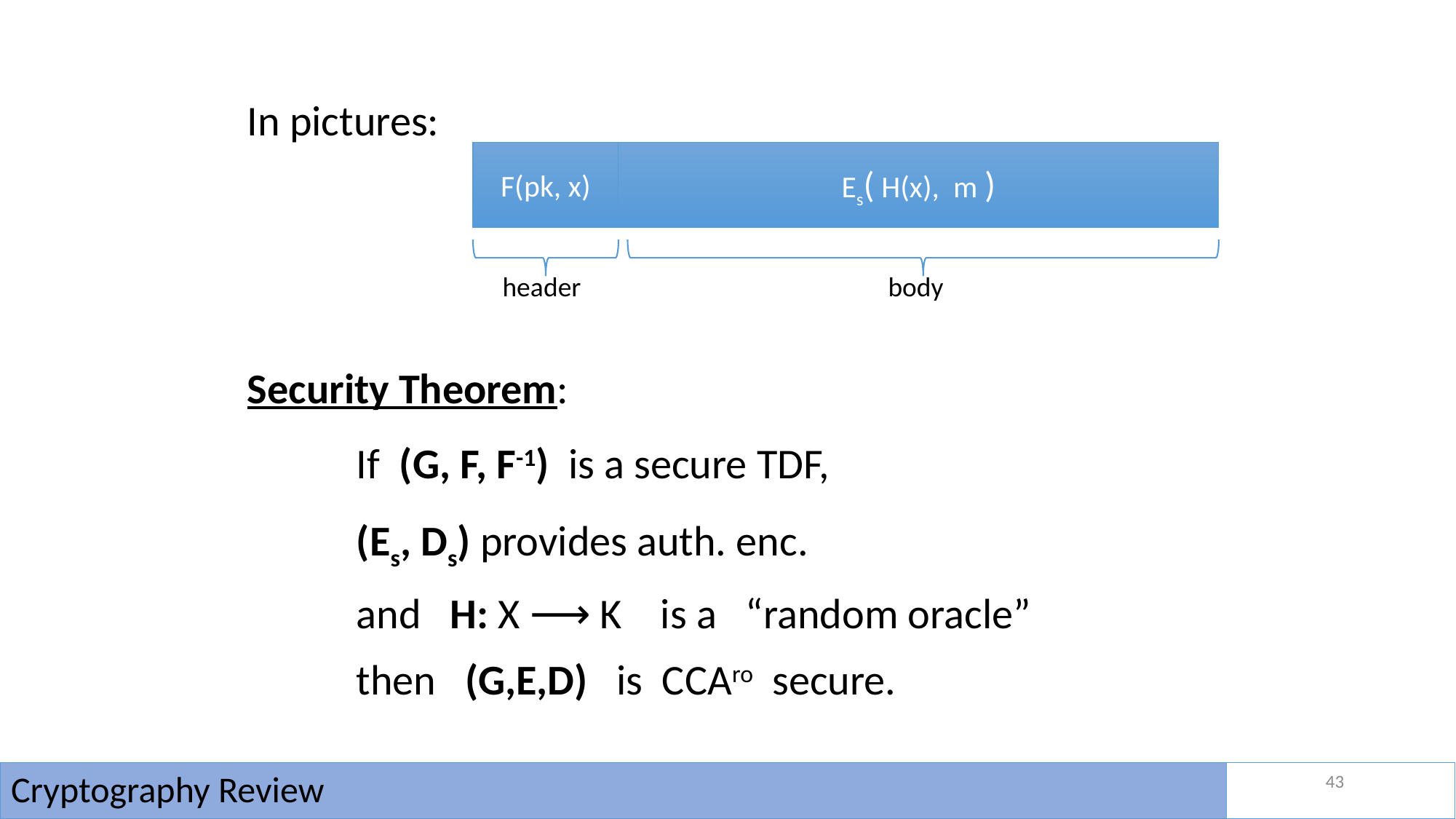

In pictures:

Security Theorem:
	If  (G, F, F-1)  is a secure TDF,
	(Es, Ds) provides auth. enc.
	and   H: X ⟶ K    is a   “random oracle”
	then   (G,E,D)   is  CCAro  secure.

F(pk, x)
Es( H(x),  m )

header
body
43
Cryptography Review